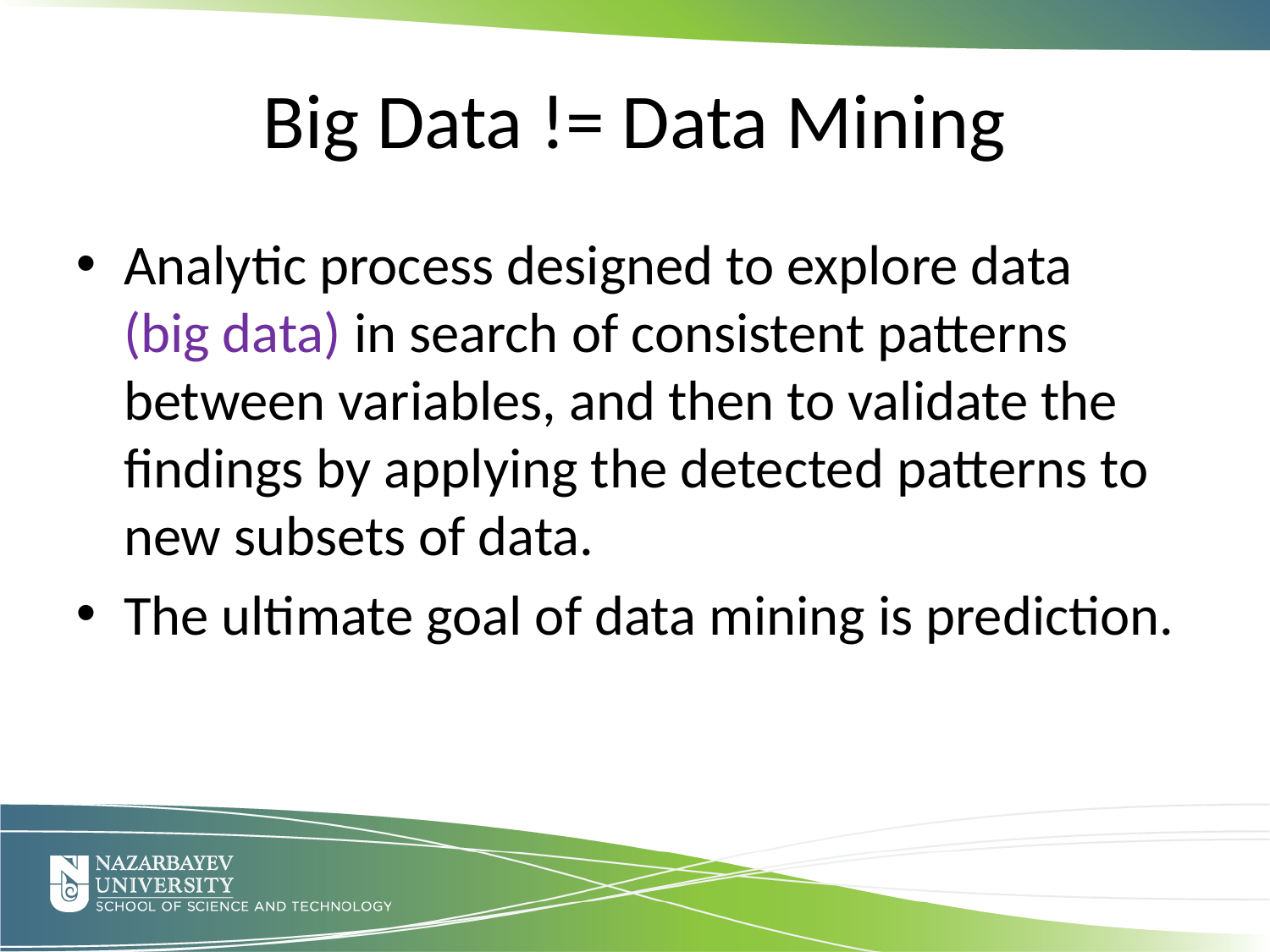

Big Data != Data Mining
Analytic process designed to explore data
(big data) in search of consistent patterns between variables, and then to validate the findings by applying the detected patterns to new subsets of data.
The ultimate goal of data mining is prediction.